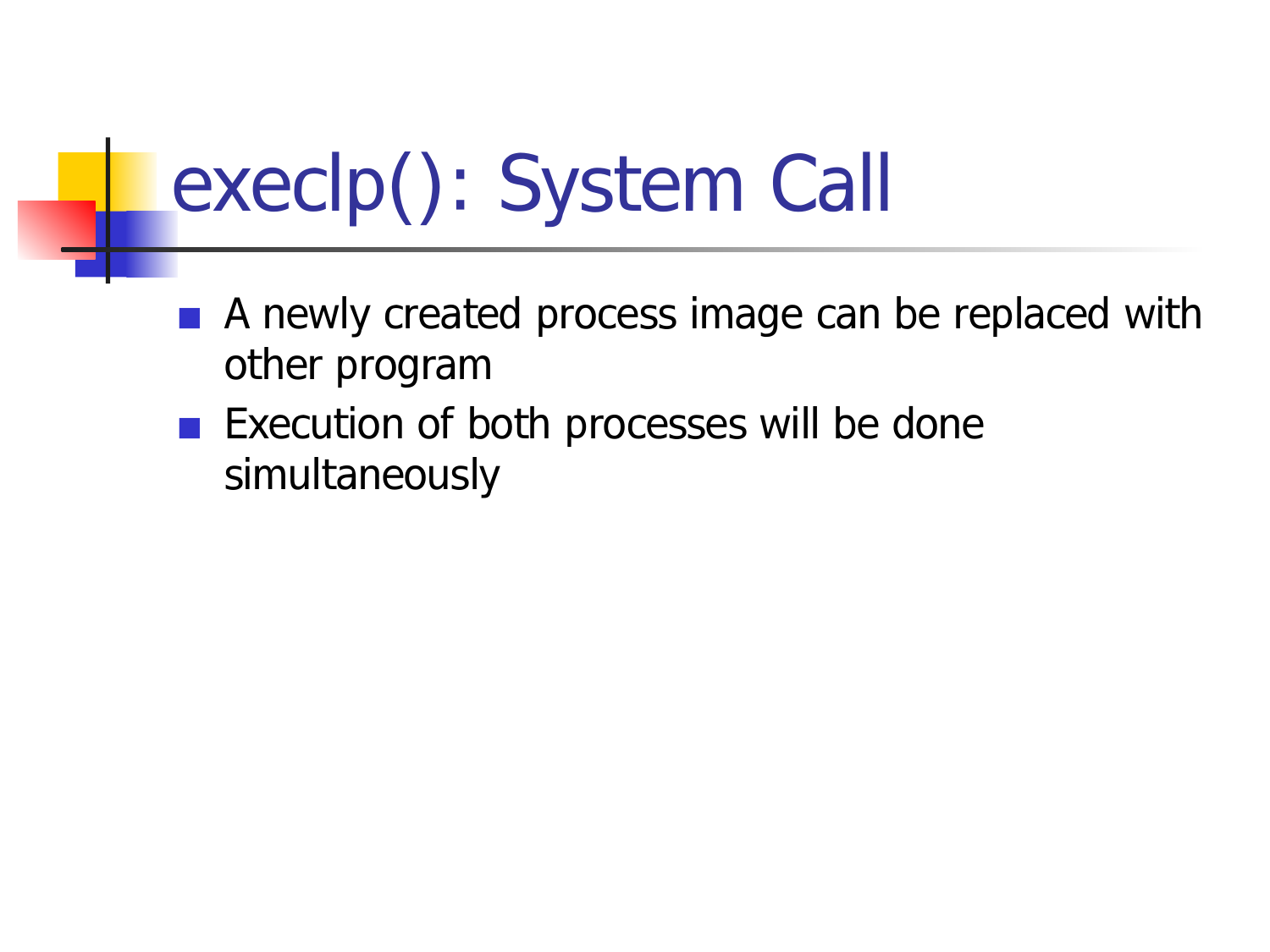

# execlp(): System Call
A newly created process image can be replaced with other program
Execution of both processes will be done simultaneously